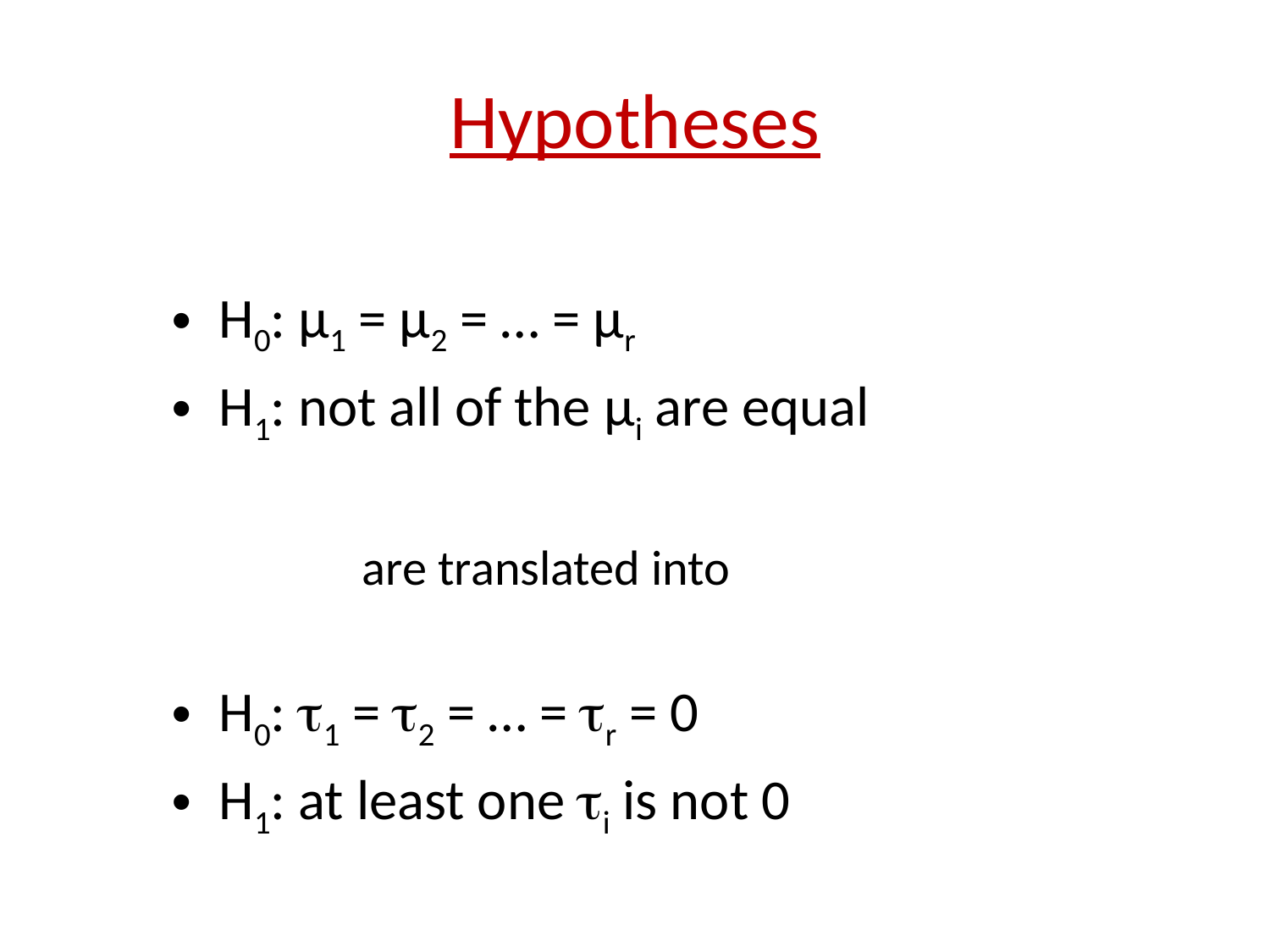

# Hypotheses
H0: μ1 = μ2 = … = μr
H1: not all of the μi are equal

                 are translated into

H0: τ1 = τ2 = … = τr = 0
H1: at least one τi is not 0